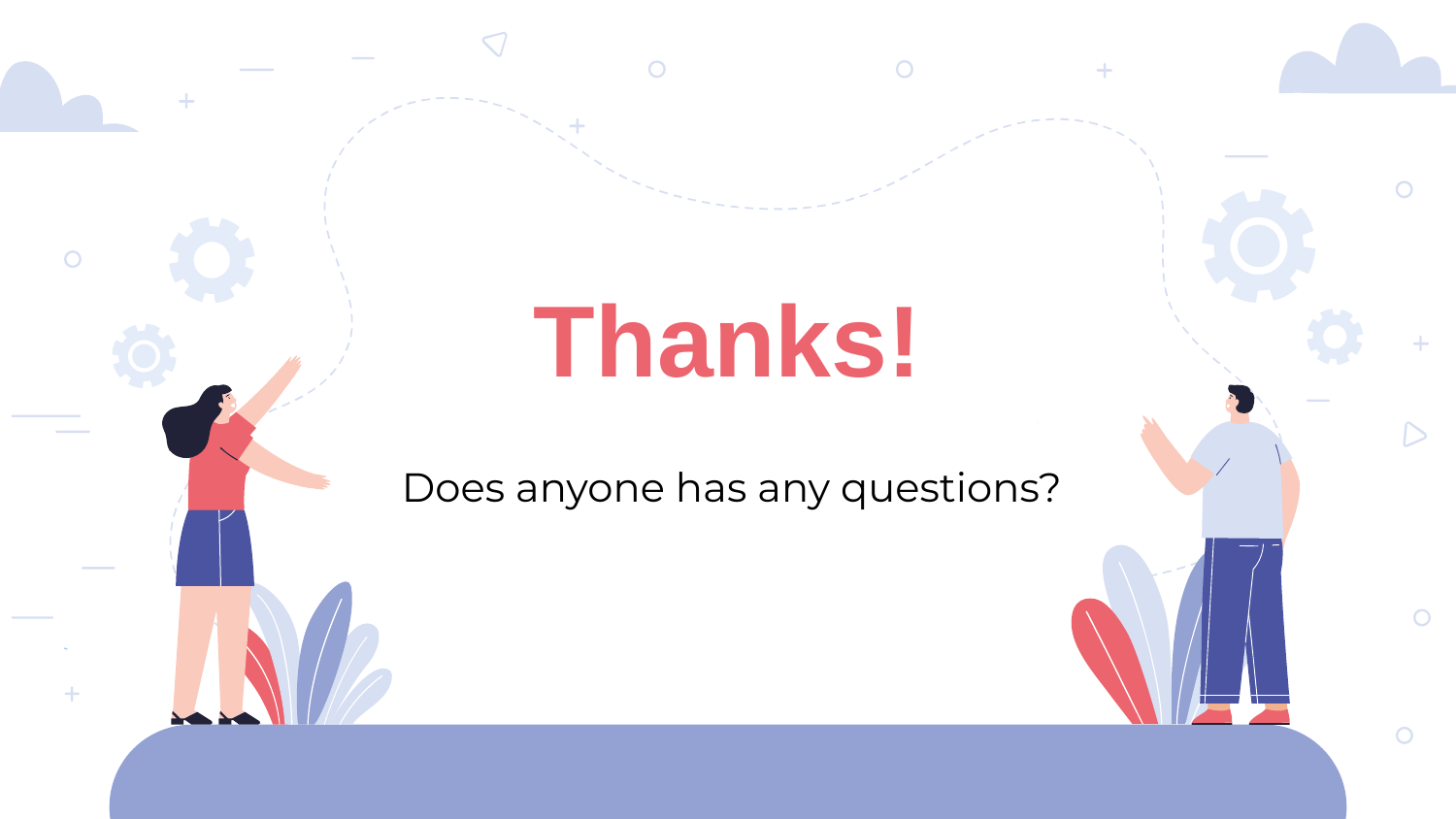

# Thanks!

Does anyone has any questions?